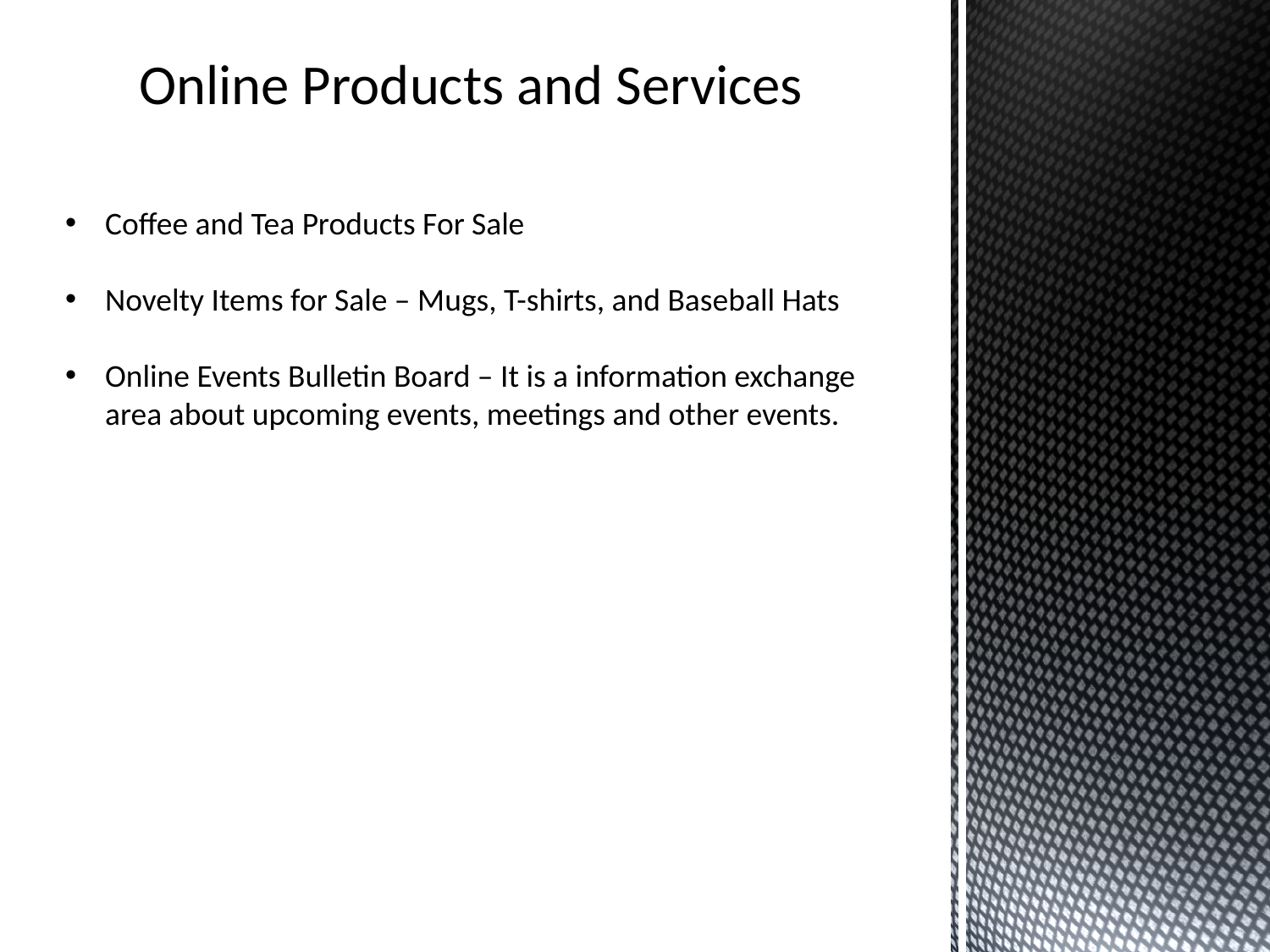

Online Products and Services

Coffee and Tea Products For Sale

Novelty Items for Sale – Mugs, T-shirts, and Baseball Hats

Online Events Bulletin Board – It is a information exchange area about upcoming events, meetings and other events.